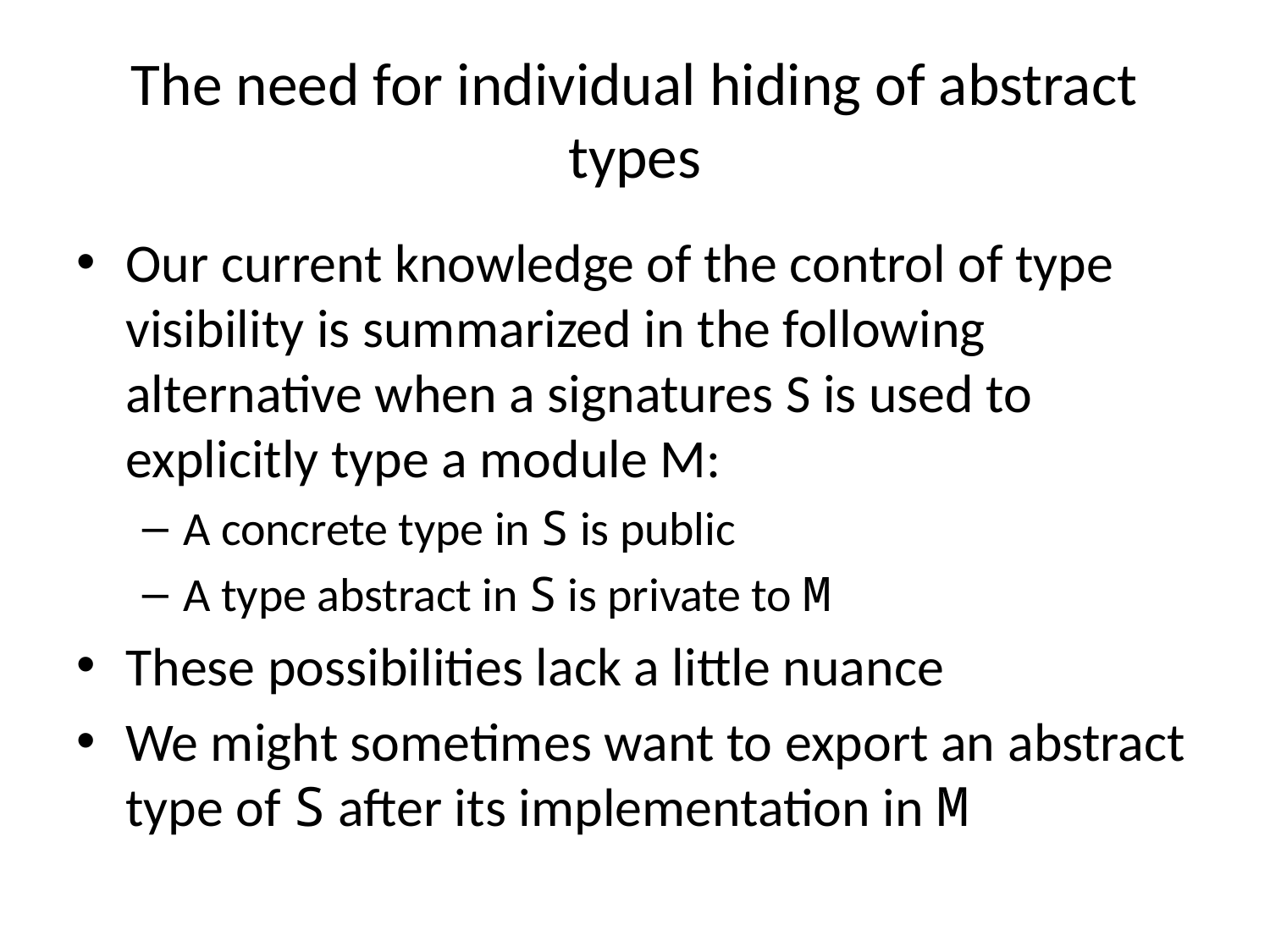

# The need for individual hiding of abstract types
Our current knowledge of the control of type visibility is summarized in the following alternative when a signatures S is used to explicitly type a module M:
A concrete type in S is public
A type abstract in S is private to M
These possibilities lack a little nuance
We might sometimes want to export an abstract type of S after its implementation in M